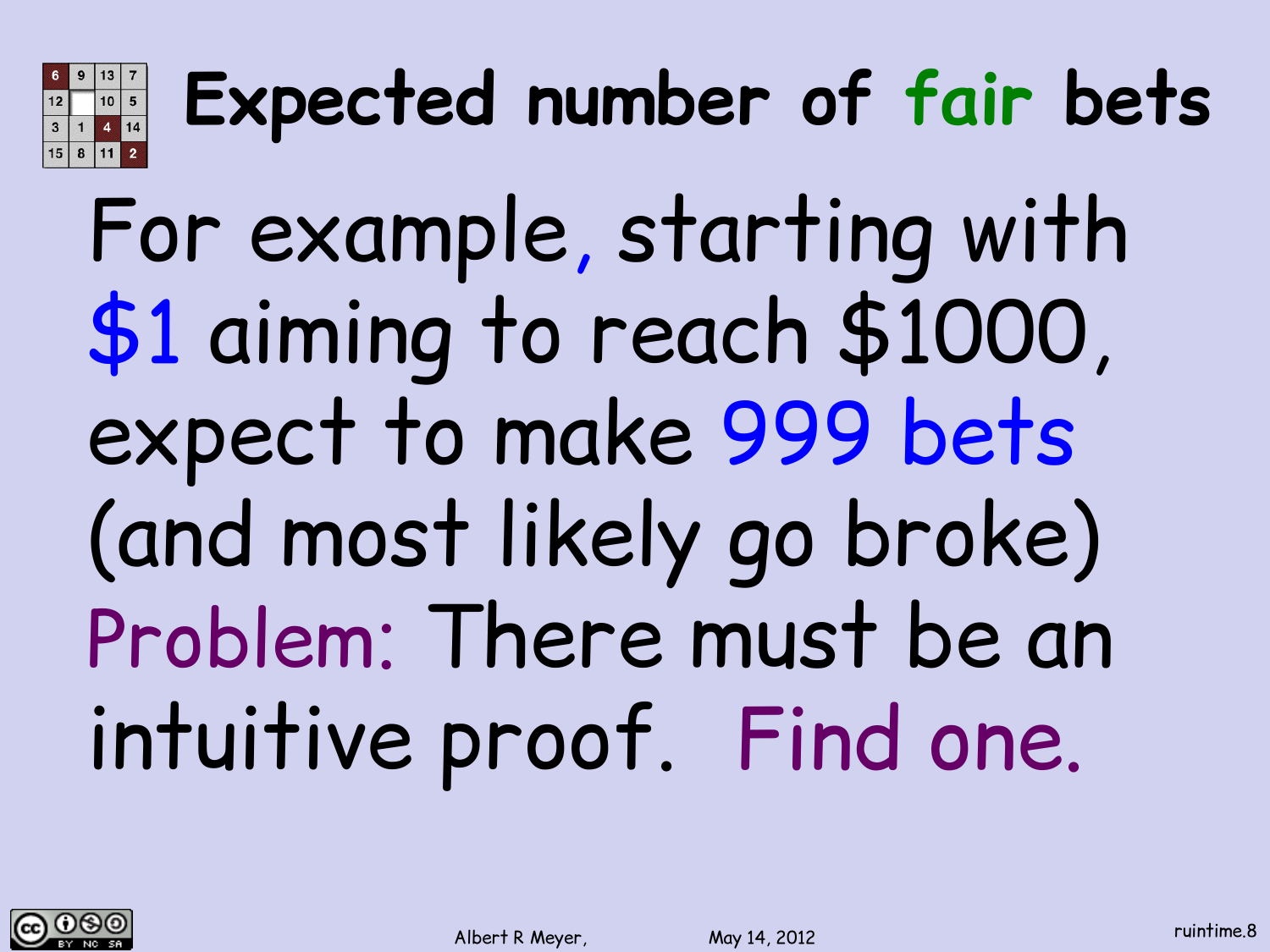

# Expected number of fair bets
For example, starting with
$1 aiming to reach $1000,
expect to make 999 bets
(and most likely go broke)
Problem: There must be an intuitive proof.
Find one.
ruintime.8

Albert R Meyer,                       May 14, 2012